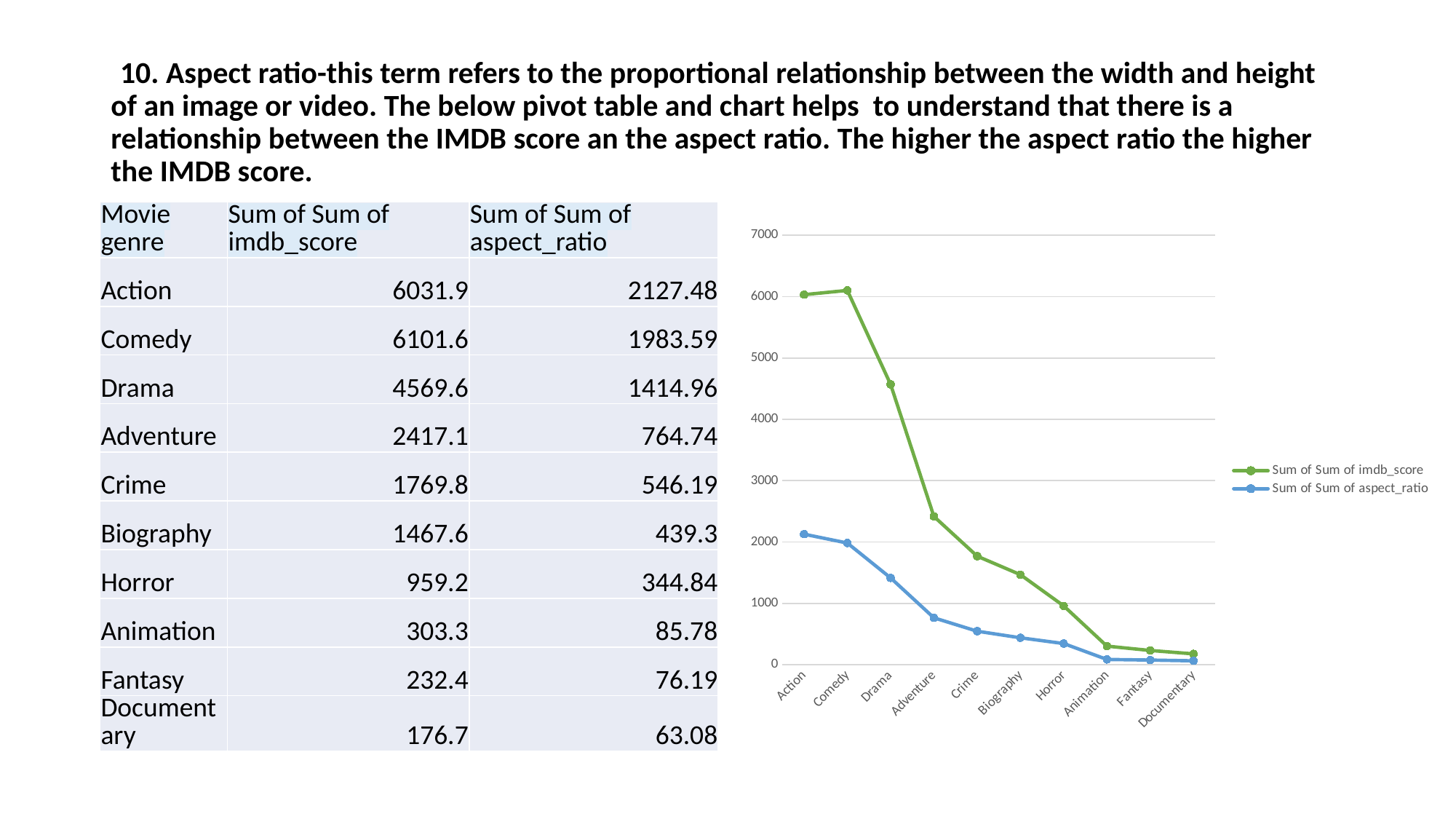

# `10. Aspect ratio-this term refers to the proportional relationship between the width and height of an image or video. The below pivot table and chart helps  to understand that there is a relationship between the IMDB score an the aspect ratio. The higher the aspect ratio the higher the IMDB score.
| Movie genre | Sum of Sum of imdb\_score | Sum of Sum of aspect\_ratio |
| --- | --- | --- |
| Action | 6031.9 | 2127.48 |
| Comedy | 6101.6 | 1983.59 |
| Drama | 4569.6 | 1414.96 |
| Adventure | 2417.1 | 764.74 |
| Crime | 1769.8 | 546.19 |
| Biography | 1467.6 | 439.3 |
| Horror | 959.2 | 344.84 |
| Animation | 303.3 | 85.78 |
| Fantasy | 232.4 | 76.19 |
| Documentary | 176.7 | 63.08 |

### Chart

| Category | Sum of Sum of imdb_score | Sum of Sum of aspect_ratio |
|---|---|---|
| Action | 6031.900000000003 | 2127.479999999962 |
| Comedy | 6101.600000000008 | 1983.5899999999658 |
| Drama | 4569.600000000003 | 1414.9599999999912 |
| Adventure | 2417.100000000001 | 764.7400000000046 |
| Crime | 1769.8 | 546.1900000000024 |
| Biography | 1467.6000000000013 | 439.30000000000155 |
| Horror | 959.2000000000003 | 344.84000000000043 |
| Animation | 303.29999999999995 | 85.77999999999997 |
| Fantasy | 232.39999999999998 | 76.19 |
| Documentary | 176.7 | 63.08000000000001 |